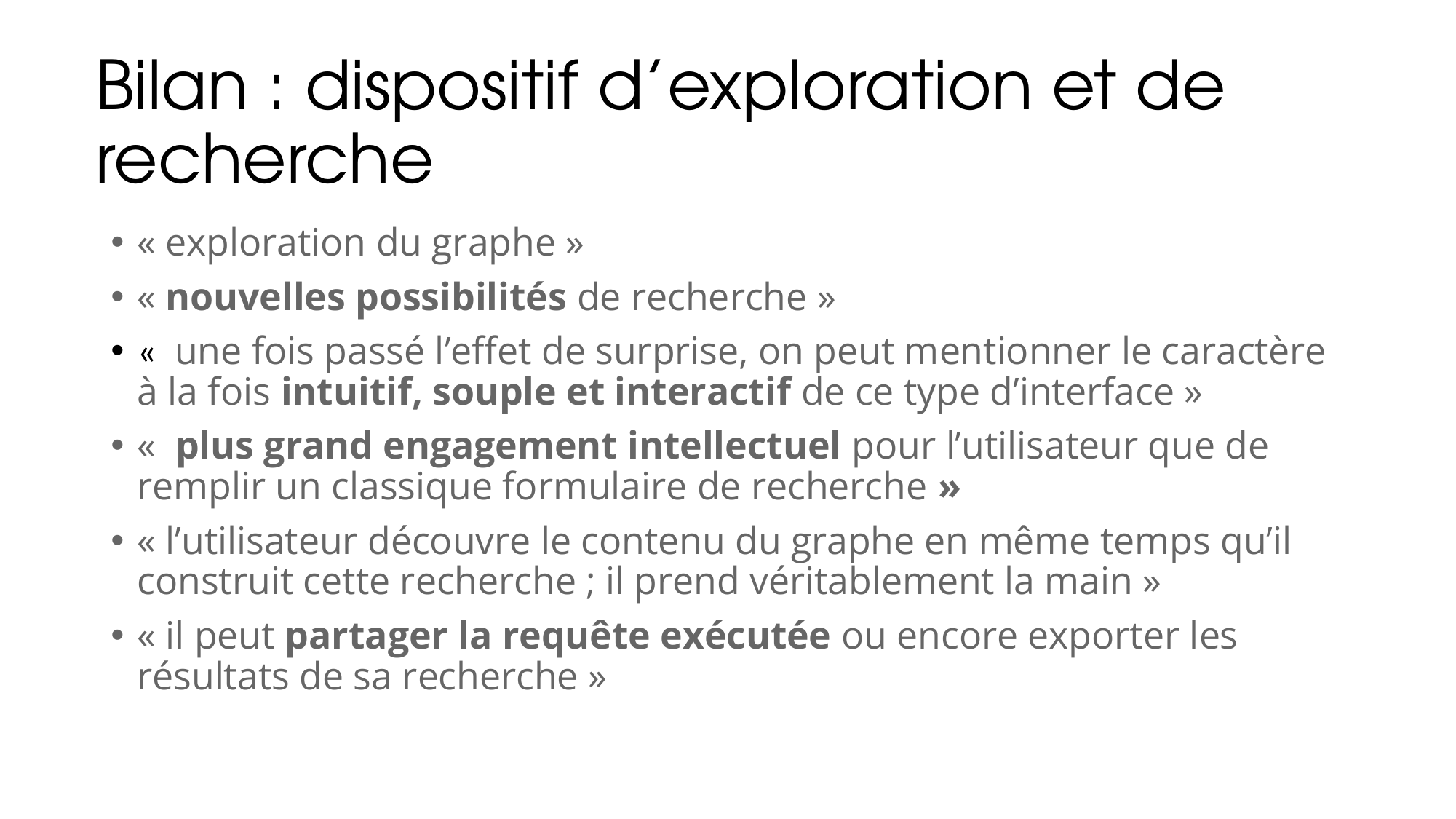

Bilan : dispositif d’exploration et de recherche
« exploration du graphe »
« nouvelles possibilités de recherche »
«  une fois passé l’effet de surprise, on peut mentionner le caractère à la fois intuitif, souple et interactif de ce type d’interface »
«  plus grand engagement intellectuel pour l’utilisateur que de remplir un classique formulaire de recherche »
« l’utilisateur découvre le contenu du graphe en même temps qu’il construit cette recherche ; il prend véritablement la main »
« il peut partager la requête exécutée ou encore exporter les résultats de sa recherche »